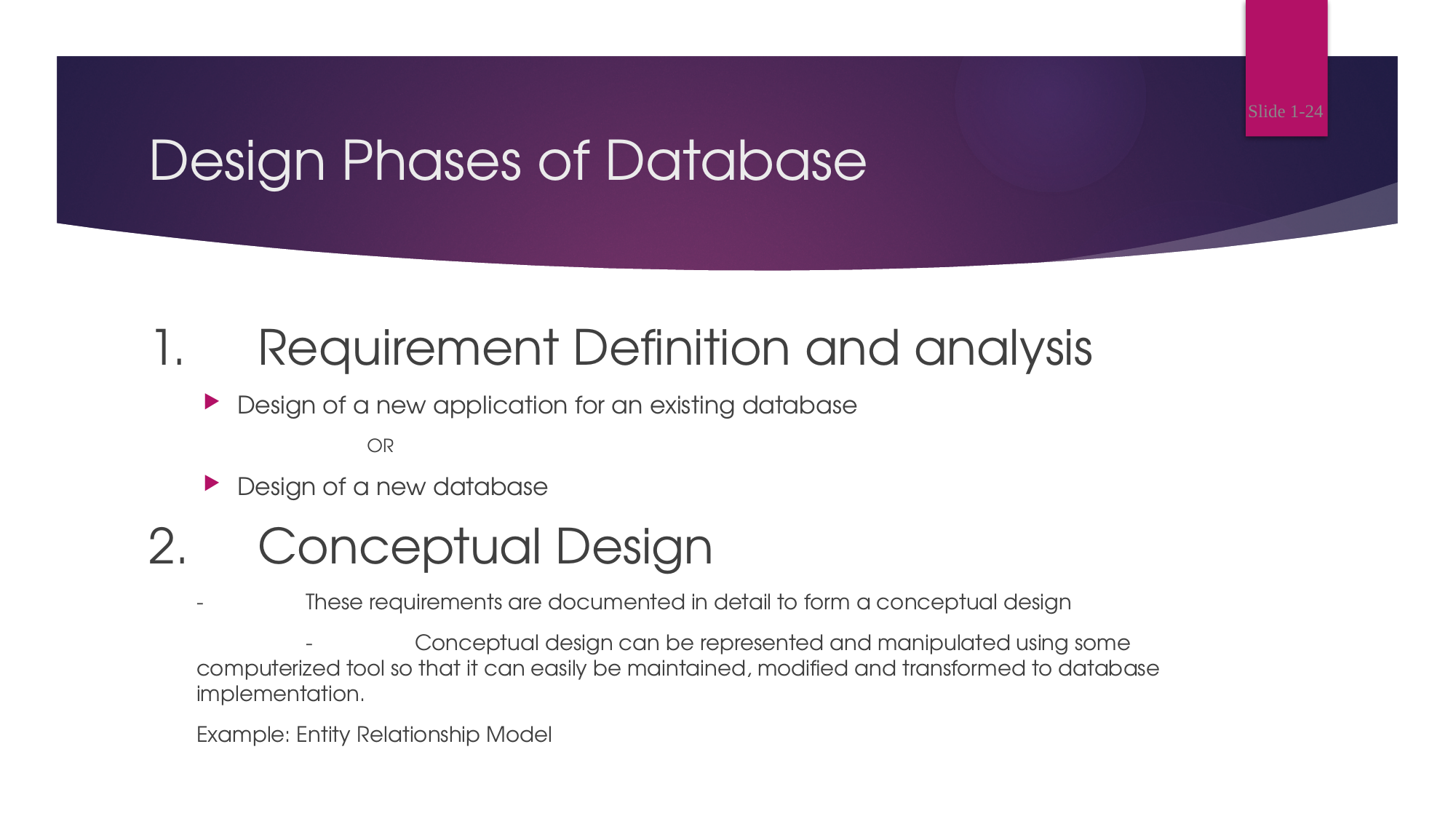

# Design Phases of Database
1.	Requirement Definition and analysis
Design of a new application for an existing database
OR
Design of a new database
2.	Conceptual Design
-	These requirements are documented in detail to form a conceptual design
	-	Conceptual design can be represented and manipulated using some computerized tool so that it can easily be maintained, modified and transformed to database implementation.
Example: Entity Relationship Model

Slide 1-24